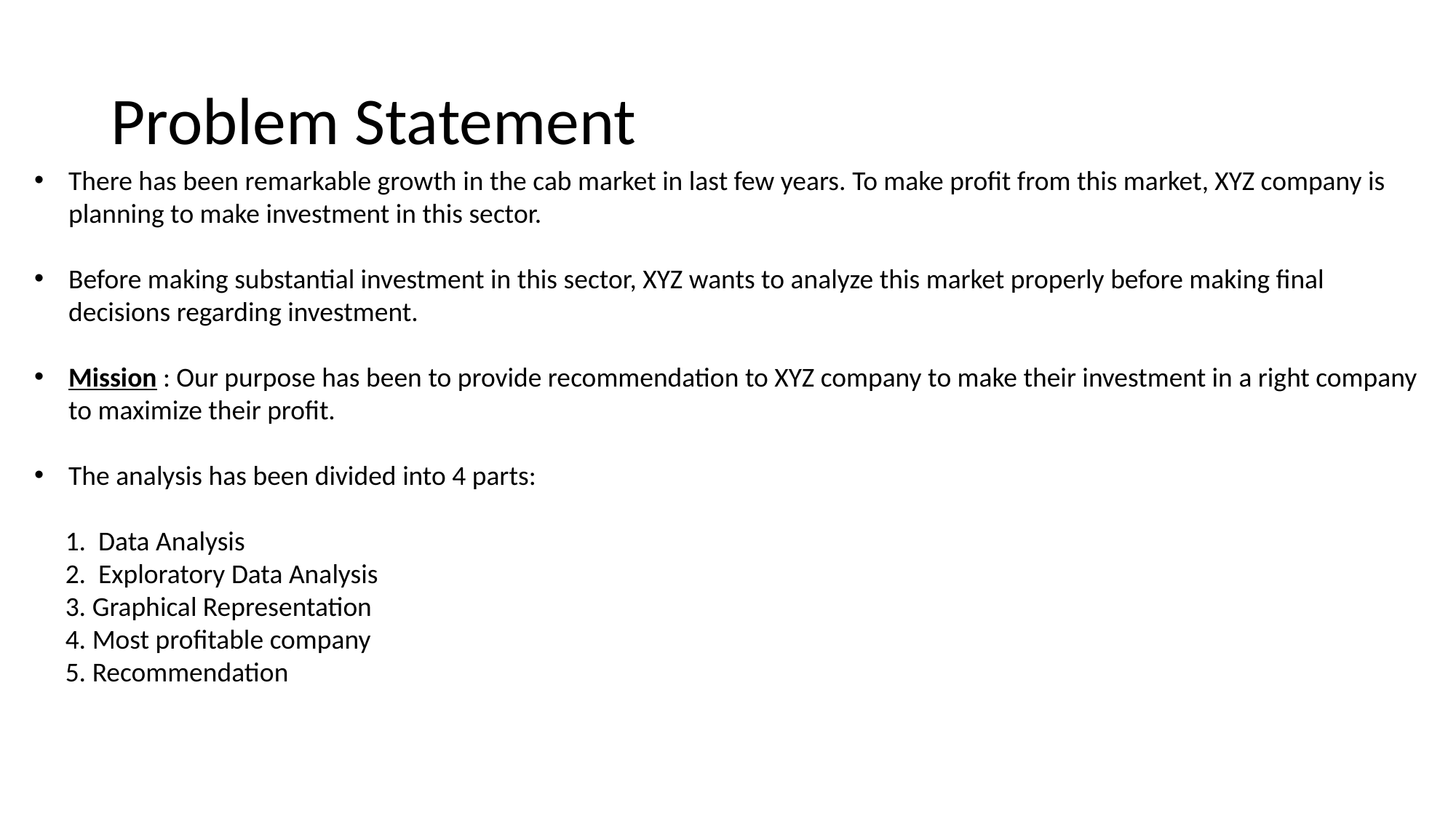

# Problem Statement
There has been remarkable growth in the cab market in last few years. To make profit from this market, XYZ company is planning to make investment in this sector.

Before making substantial investment in this sector, XYZ wants to analyze this market properly before making final decisions regarding investment.

Mission : Our purpose has been to provide recommendation to XYZ company to make their investment in a right company to maximize their profit.

The analysis has been divided into 4 parts:

     1.  Data Analysis
     2.  Exploratory Data Analysis
     3. Graphical Representation
     4. Most profitable company
     5. Recommendation